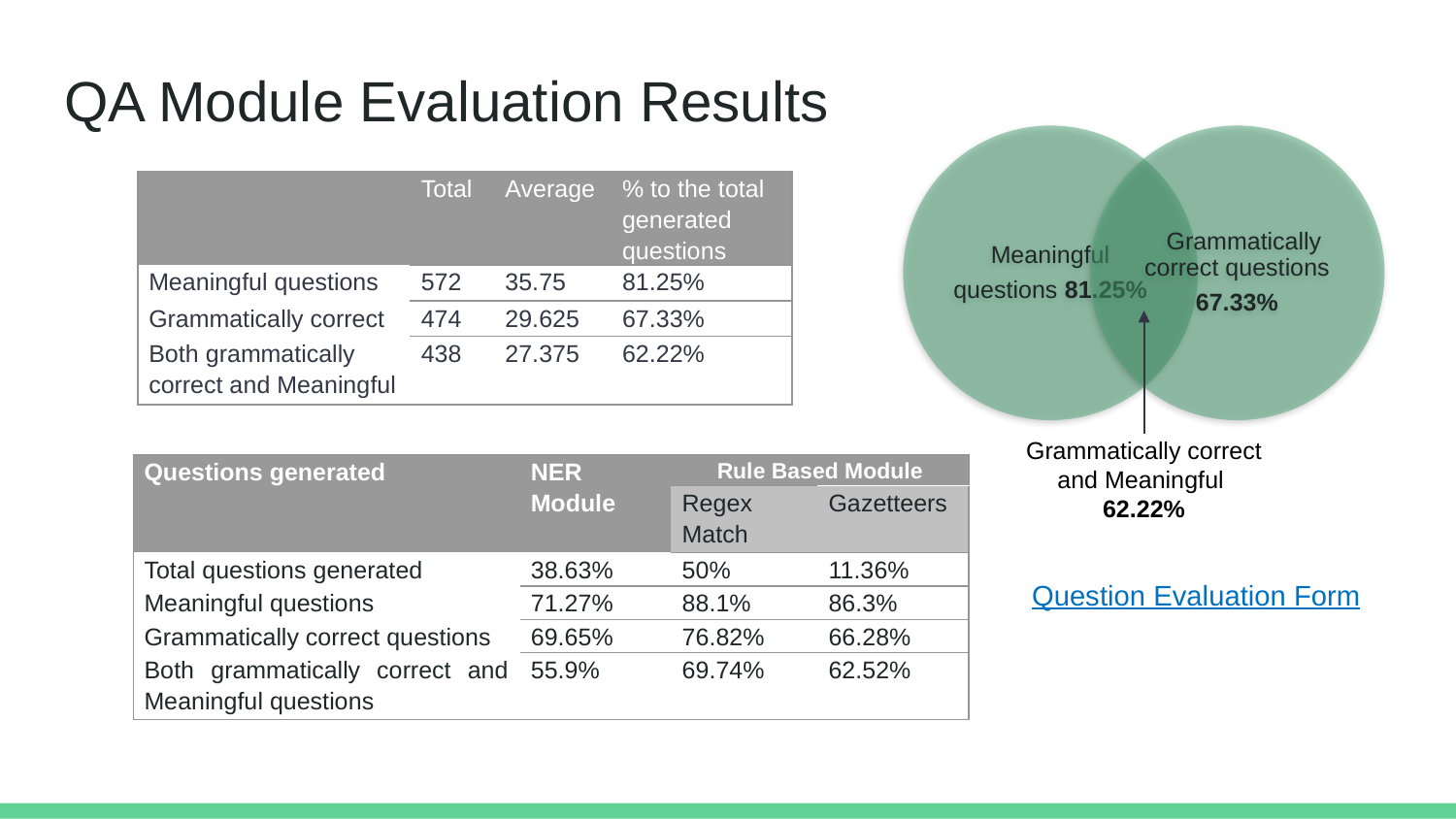

# QA Module Evaluation Results
Meaningful
questions 81.25%
  Grammatically correct questions
67.33%

|  | Total | Average | % to the total generated questions |
| --- | --- | --- | --- |
| Meaningful questions | 572 | 35.75 | 81.25% |
| Grammatically correct | 474 | 29.625 | 67.33% |
| Both grammatically correct and Meaningful | 438 | 27.375 | 62.22% |
Grammatically correct and Meaningful
62.22%
| Questions generated | NER Module | Rule Based Module |  |
| --- | --- | --- | --- |
|  |  | Regex Match | Gazetteers |
| Total questions generated | 38.63% | 50% | 11.36% |
| Meaningful questions | 71.27% | 88.1% | 86.3% |
| Grammatically correct questions | 69.65% | 76.82% | 66.28% |
| Both grammatically correct and Meaningful questions | 55.9% | 69.74% | 62.52% |
Question Evaluation Form